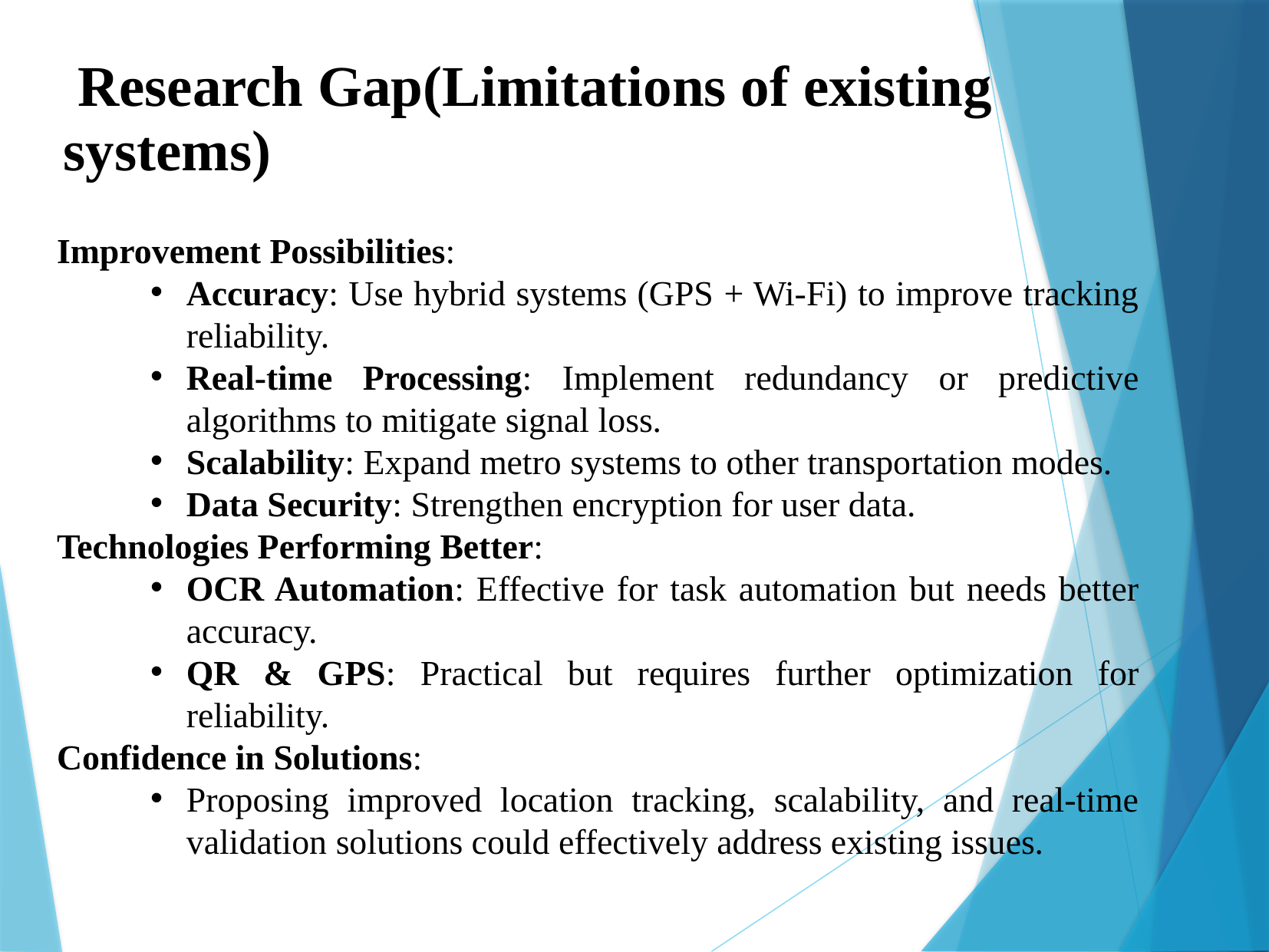

Research Gap(Limitations of existing systems)
Improvement Possibilities:
Accuracy: Use hybrid systems (GPS + Wi-Fi) to improve tracking reliability.
Real-time Processing: Implement redundancy or predictive algorithms to mitigate signal loss.
Scalability: Expand metro systems to other transportation modes.
Data Security: Strengthen encryption for user data.
Technologies Performing Better:
OCR Automation: Effective for task automation but needs better accuracy.
QR & GPS: Practical but requires further optimization for reliability.
Confidence in Solutions:
Proposing improved location tracking, scalability, and real-time validation solutions could effectively address existing issues.